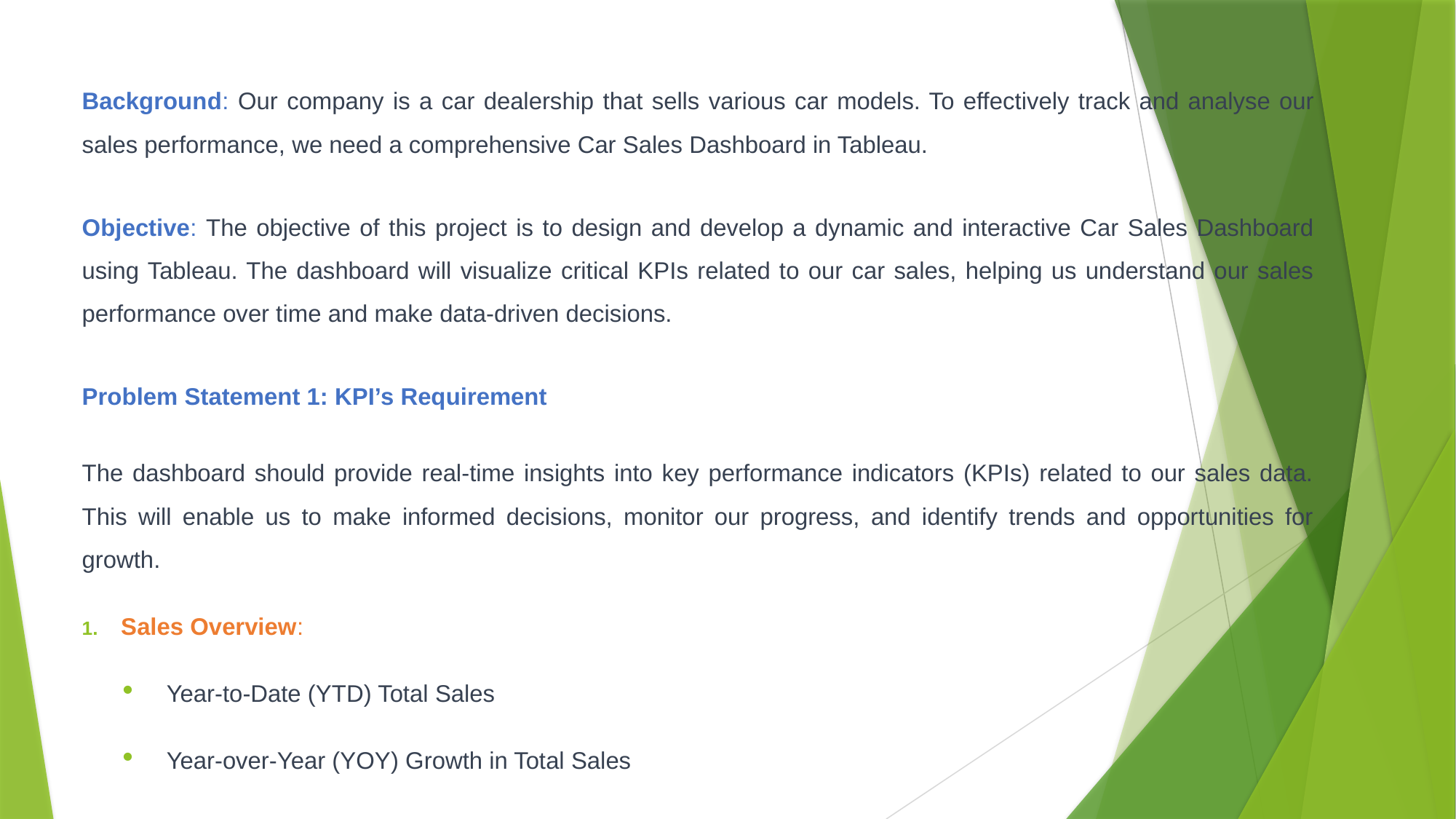

Background: Our company is a car dealership that sells various car models. To effectively track and analyse our sales performance, we need a comprehensive Car Sales Dashboard in Tableau.
Objective: The objective of this project is to design and develop a dynamic and interactive Car Sales Dashboard using Tableau. The dashboard will visualize critical KPIs related to our car sales, helping us understand our sales performance over time and make data-driven decisions.
Problem Statement 1: KPI’s Requirement
The dashboard should provide real-time insights into key performance indicators (KPIs) related to our sales data. This will enable us to make informed decisions, monitor our progress, and identify trends and opportunities for growth.
Sales Overview:
Year-to-Date (YTD) Total Sales
Year-over-Year (YOY) Growth in Total Sales